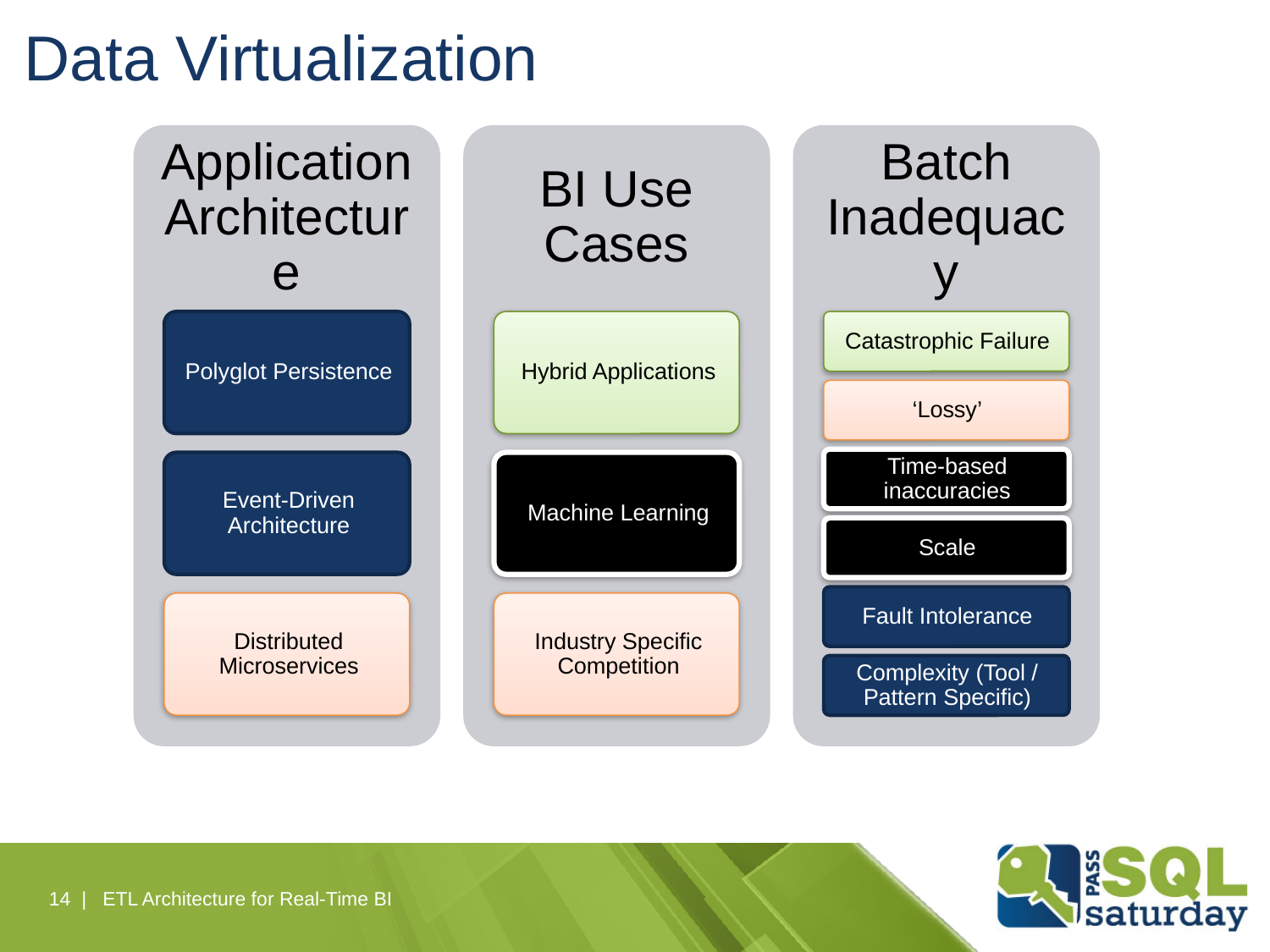

Data Virtualization
Application Architecture
Polyglot Persistence
Event-Driven Architecture
Distributed Microservices
BI Use Cases
Hybrid Applications
Machine Learning
Industry Specific Competition
Batch Inadequacy
Catastrophic Failure
‘Lossy’
Time-based inaccuracies
Scale
Fault Intolerance
Complexity (Tool / Pattern Specific)
ETL Architecture for Real-Time BI
14  |